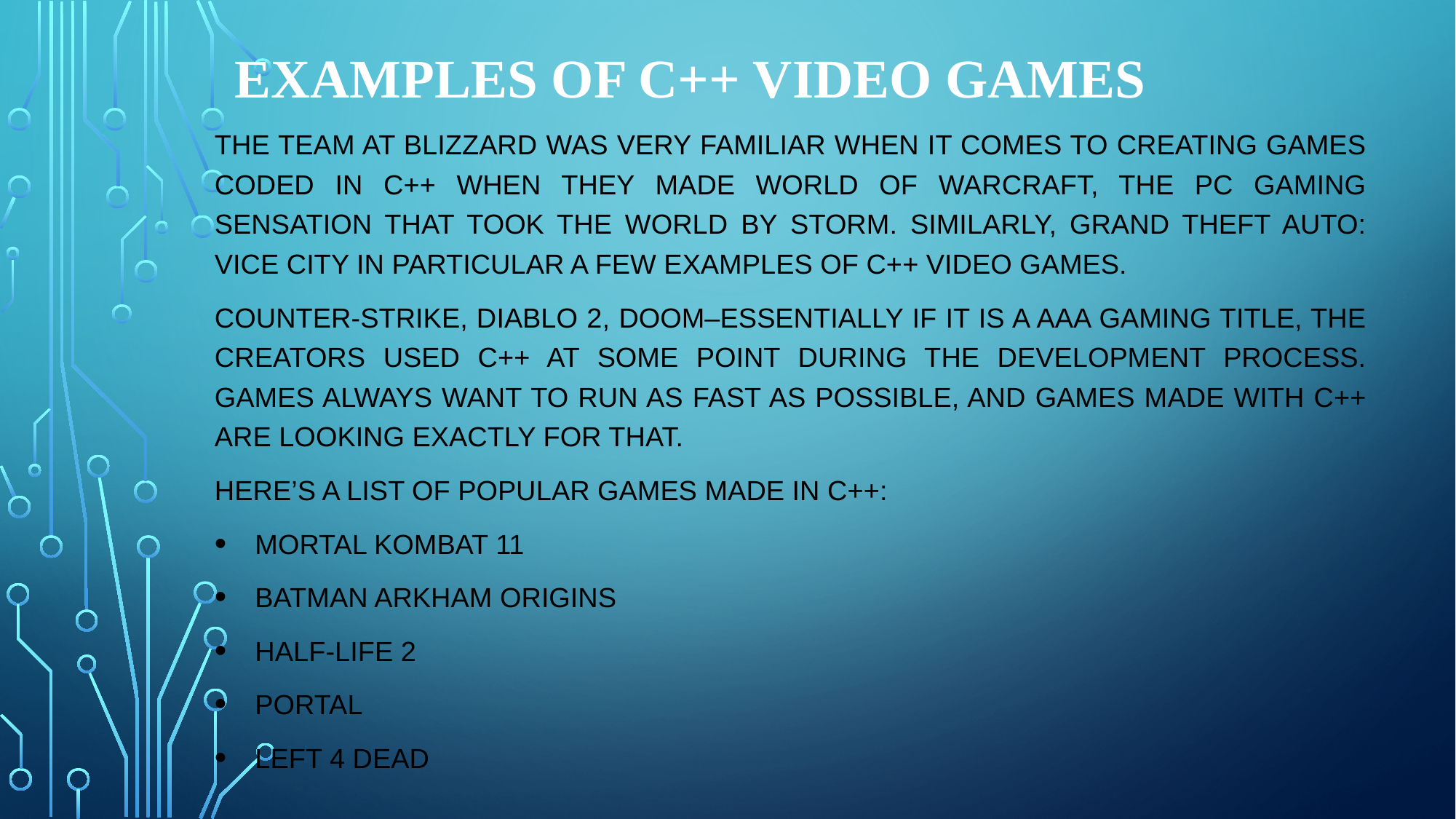

# Examples of C++ Video Games
the team at Blizzard was very familiar when it comes to creating games coded in C++ when they made World of Warcraft, the PC gaming sensation that took the world by storm. Similarly, Grand Theft Auto: Vice City in particular a few examples of C++ video games.
Counter-Strike, Diablo 2, Doom–essentially if it is a AAA gaming title, the creators used C++ at some point during the development process. Games always want to run as fast as possible, and games made with C++ are looking exactly for that.
Here’s a list of popular games made in C++:
Mortal Kombat 11
Batman Arkham Origins
Half-Life 2
Portal
Left 4 Dead